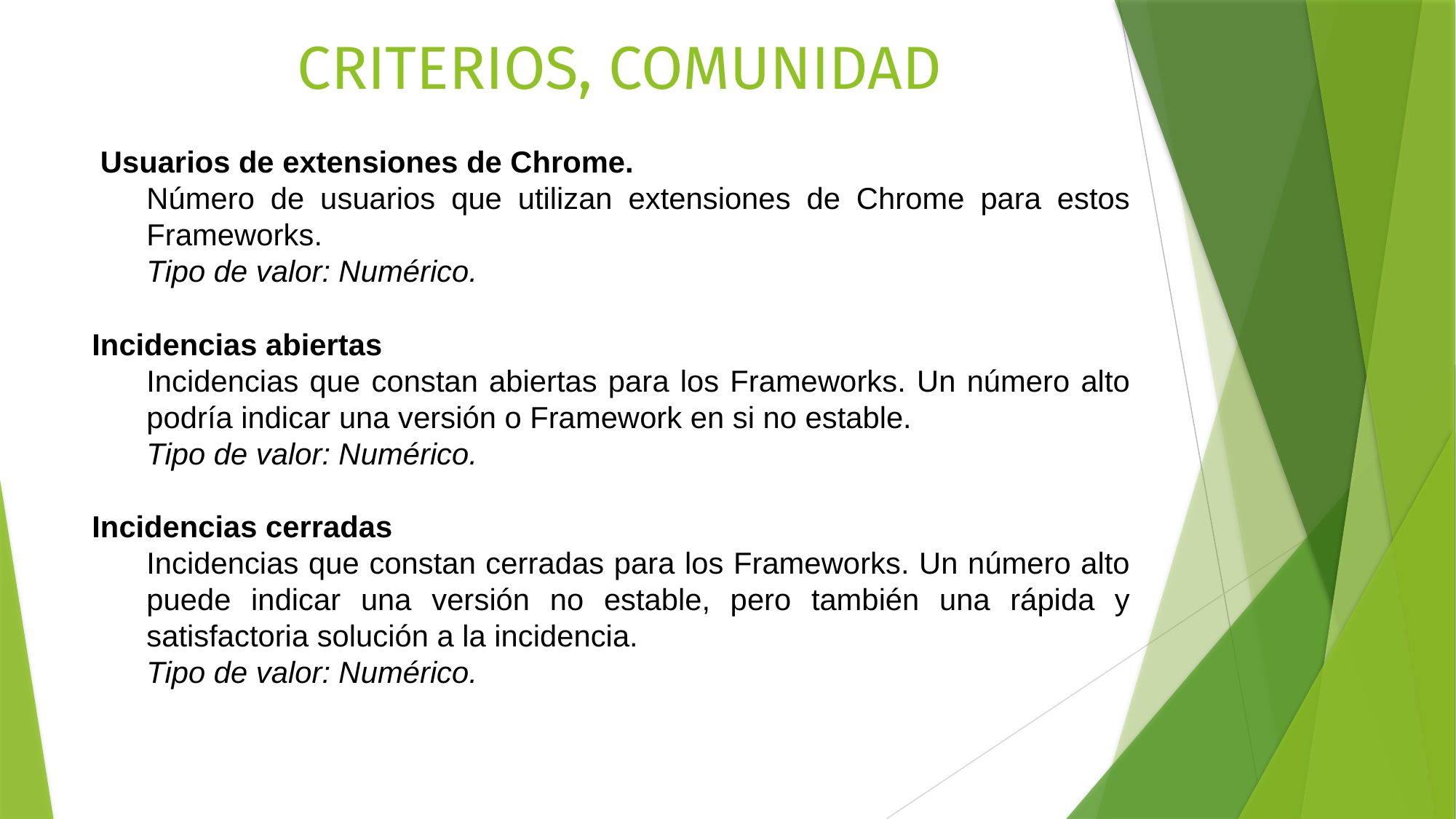

CRITERIOS, COMUNIDAD
 Usuarios de extensiones de Chrome.
Número de usuarios que utilizan extensiones de Chrome para estos Frameworks.
Tipo de valor: Numérico.

Incidencias abiertas
Incidencias que constan abiertas para los Frameworks. Un número alto podría indicar una versión o Framework en si no estable.
Tipo de valor: Numérico.

Incidencias cerradas
Incidencias que constan cerradas para los Frameworks. Un número alto puede indicar una versión no estable, pero también una rápida y satisfactoria solución a la incidencia.
Tipo de valor: Numérico.